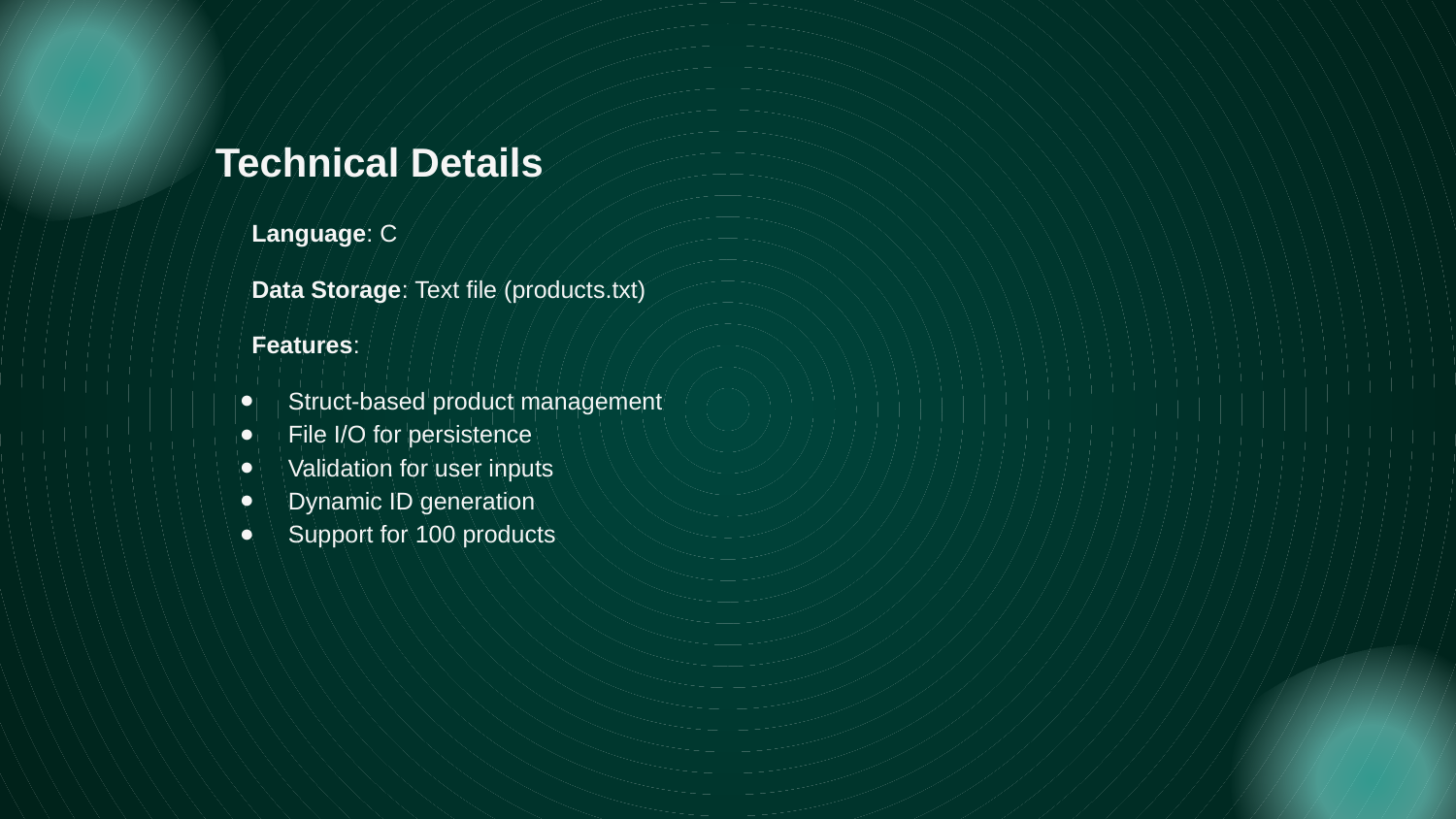

Technical Details
Language: C
Data Storage: Text file (products.txt)
Features:
Struct-based product management
File I/O for persistence
Validation for user inputs
Dynamic ID generation
Support for 100 products